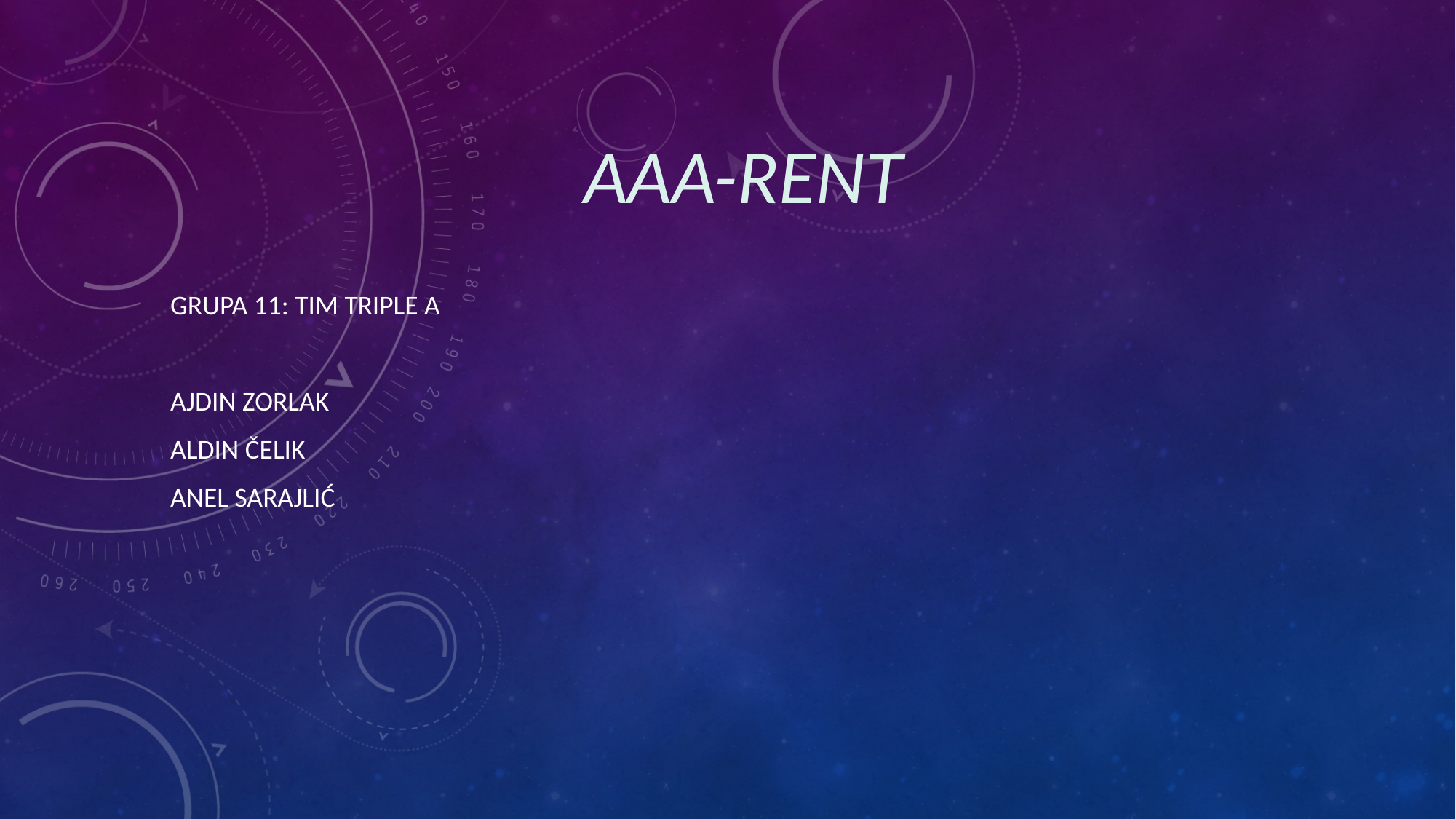

# AAA-Rent
Grupa 11: Tim Triple A

Ajdin zorlak
Aldin čelik
Anel sarajlić